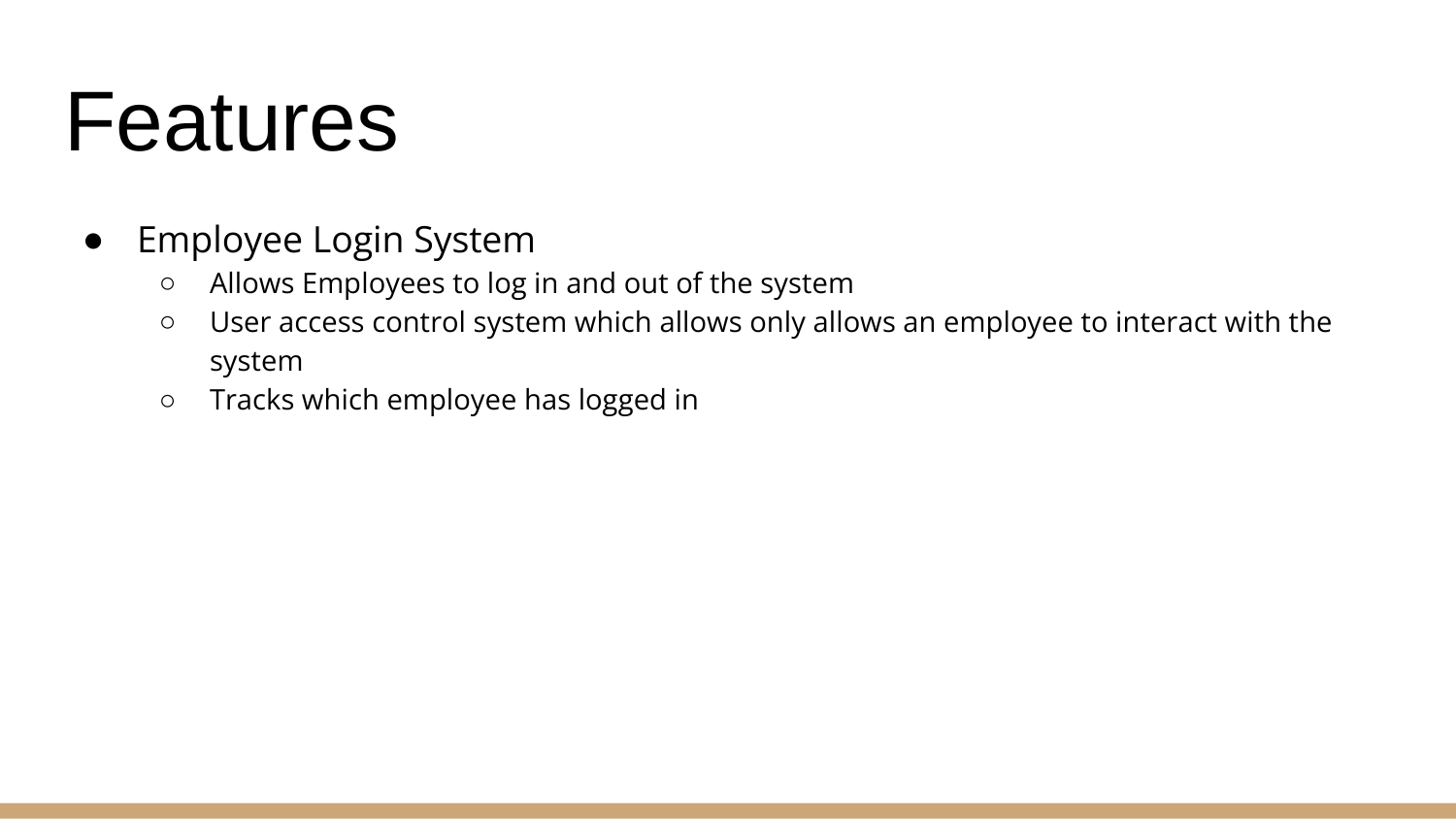

# Features
Employee Login System
Allows Employees to log in and out of the system
User access control system which allows only allows an employee to interact with the system
Tracks which employee has logged in